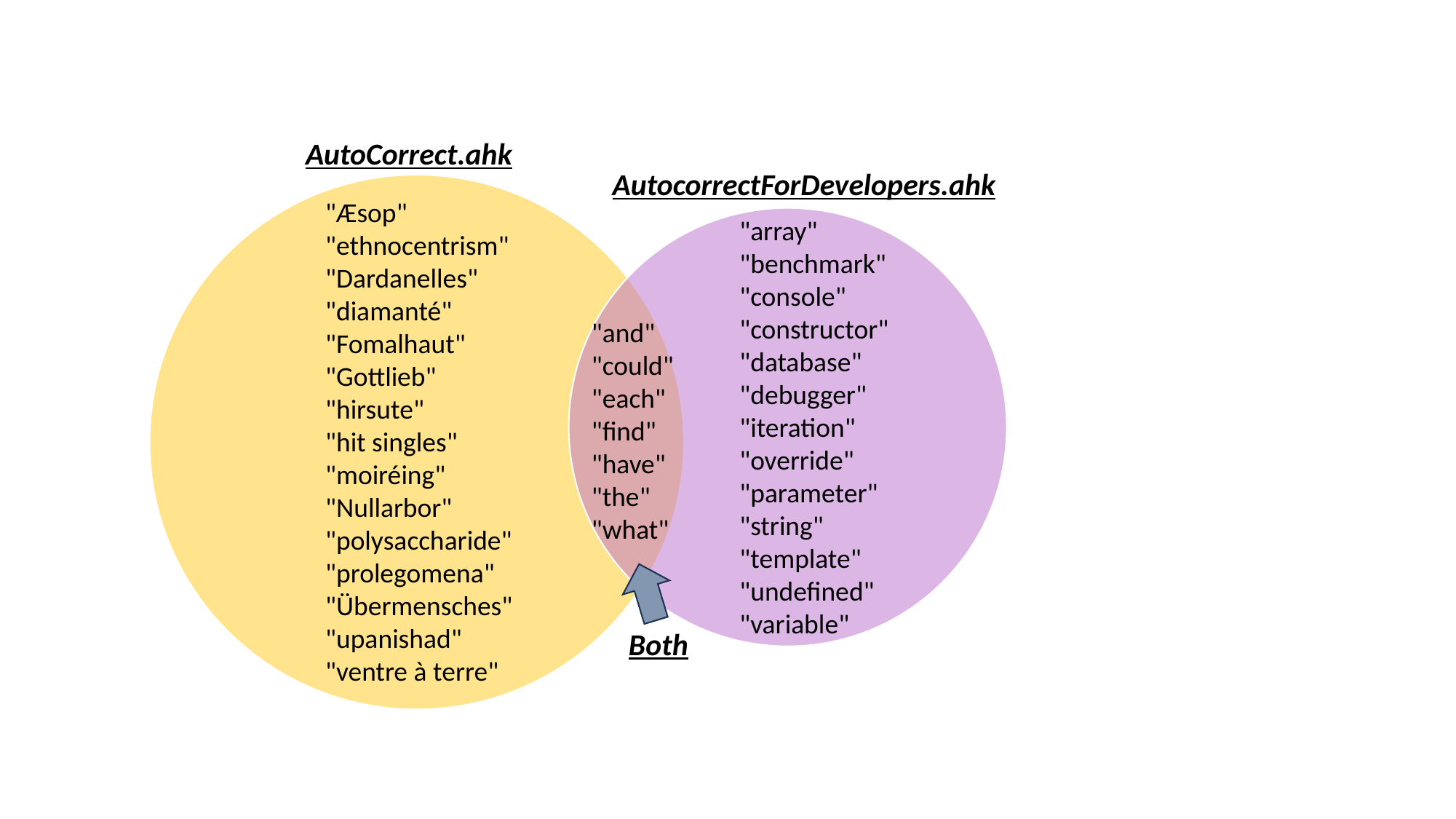

AutoCorrect.ahk
AutocorrectForDevelopers.ahk

"Æsop"
"ethnocentrism"
"Dardanelles"
"diamanté"
"Fomalhaut"
"Gottlieb"
"hirsute"
"hit singles"
"moiréing"
"Nullarbor"
"polysaccharide"
"prolegomena"
"Übermensches"
"upanishad"
"ventre à terre"
"array"
"benchmark"
"console"
"constructor"
"database"
"debugger"
"iteration"
"override"
"parameter"
"string"
"template"
"undefined"
"variable"
"and"
"could"
"each"
"find"
"have"
"the"
"what"

Both